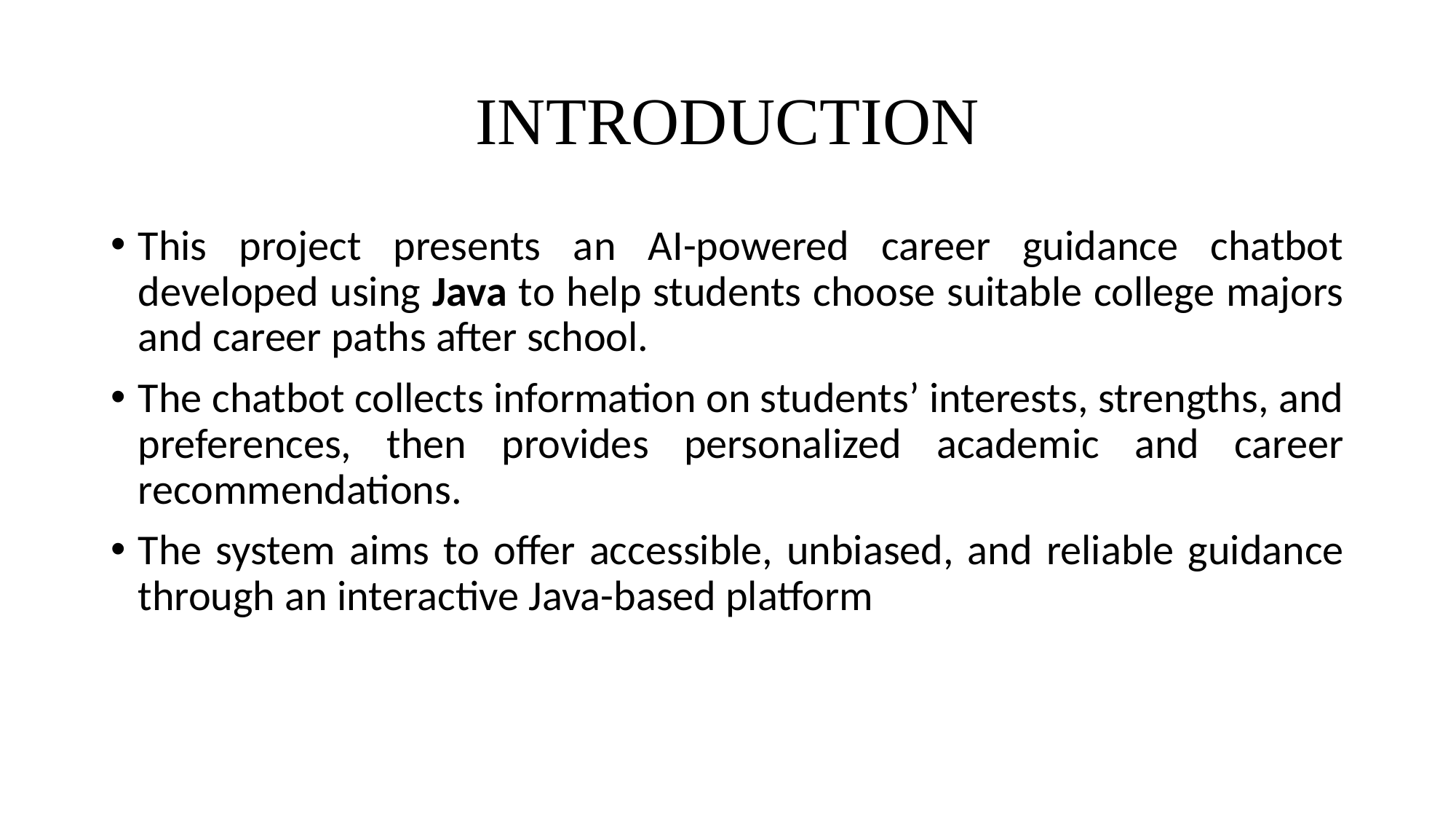

# INTRODUCTION
This project presents an AI-powered career guidance chatbot developed using Java to help students choose suitable college majors and career paths after school.
The chatbot collects information on students’ interests, strengths, and preferences, then provides personalized academic and career recommendations.
The system aims to offer accessible, unbiased, and reliable guidance through an interactive Java-based platform